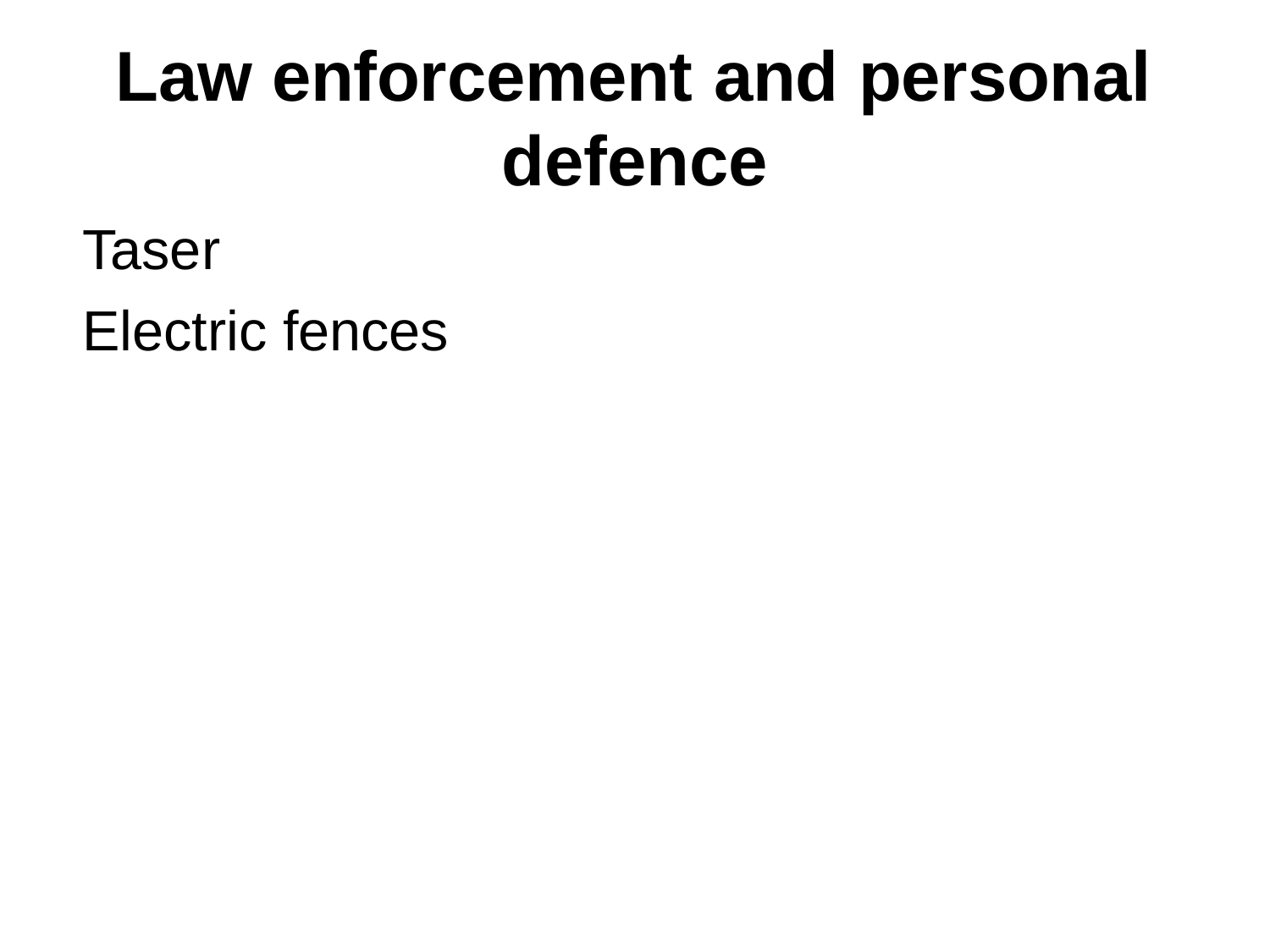

# Law enforcement and personal  defence
Taser
Electric fences